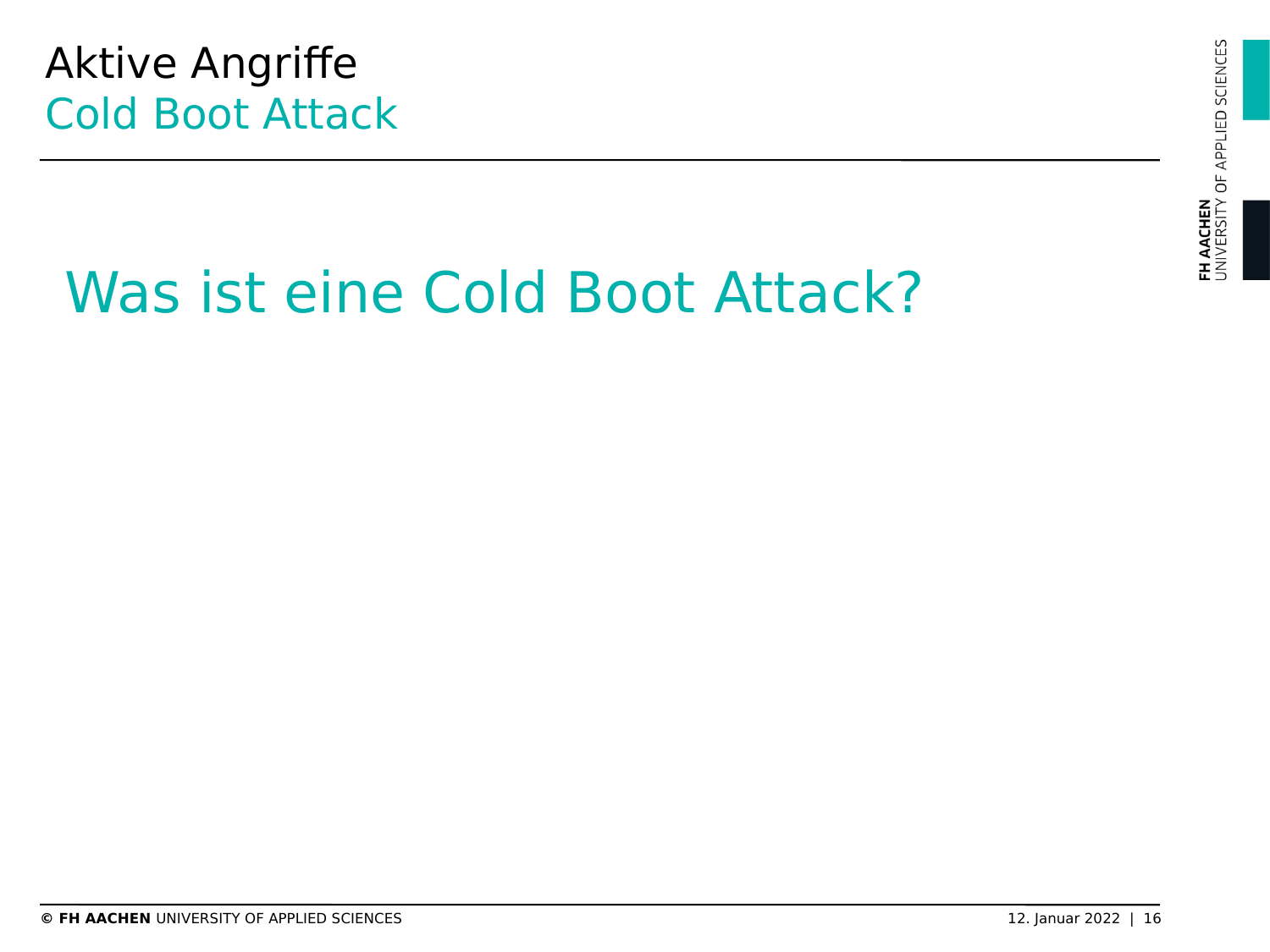

# Aktive Angriffe Cold Boot Attack
Was ist eine Cold Boot Attack?